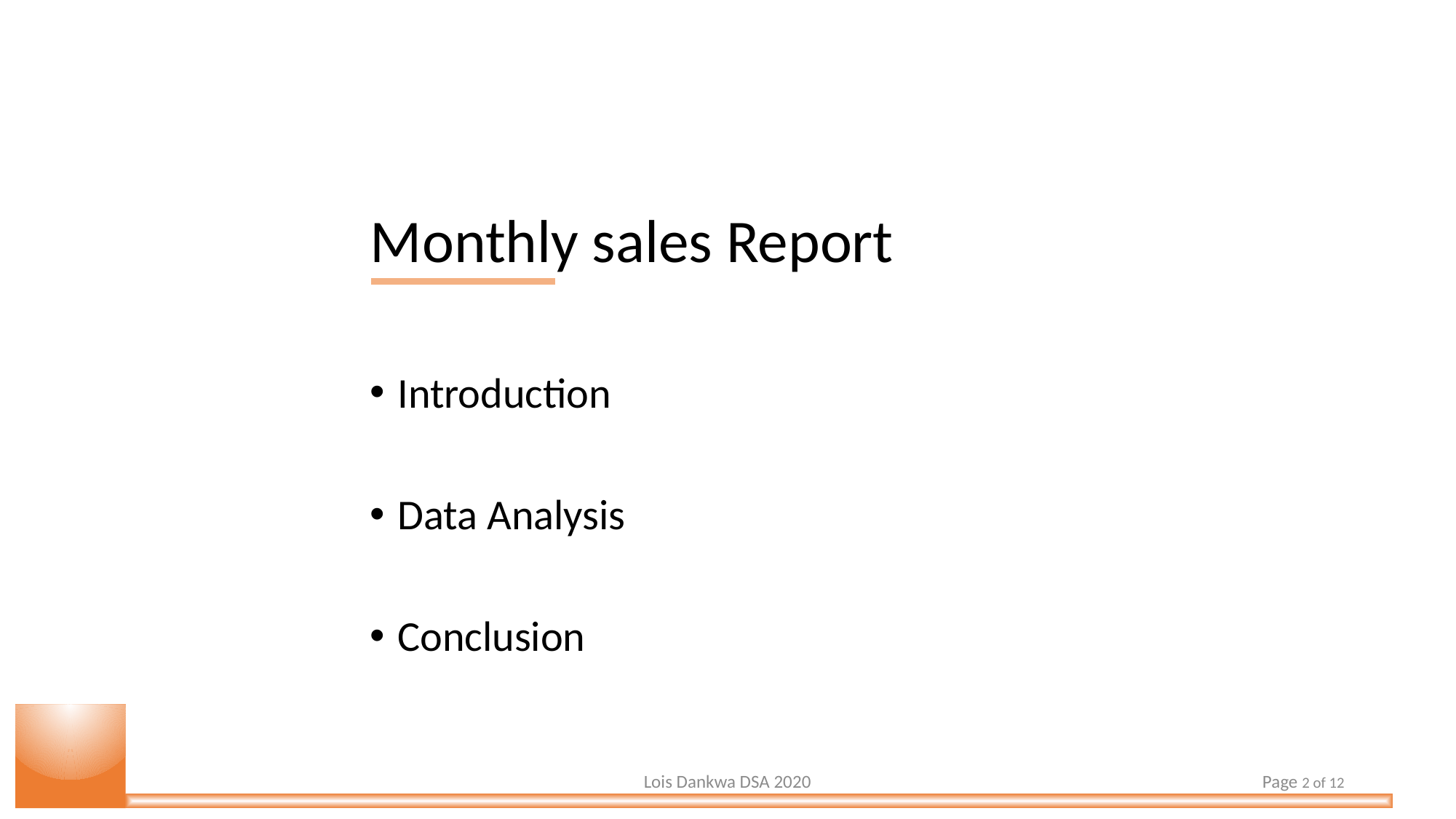

Monthly sales Report

Introduction

Data Analysis

Conclusion

Lois Dankwa DSA 2020
Page 2 of 12